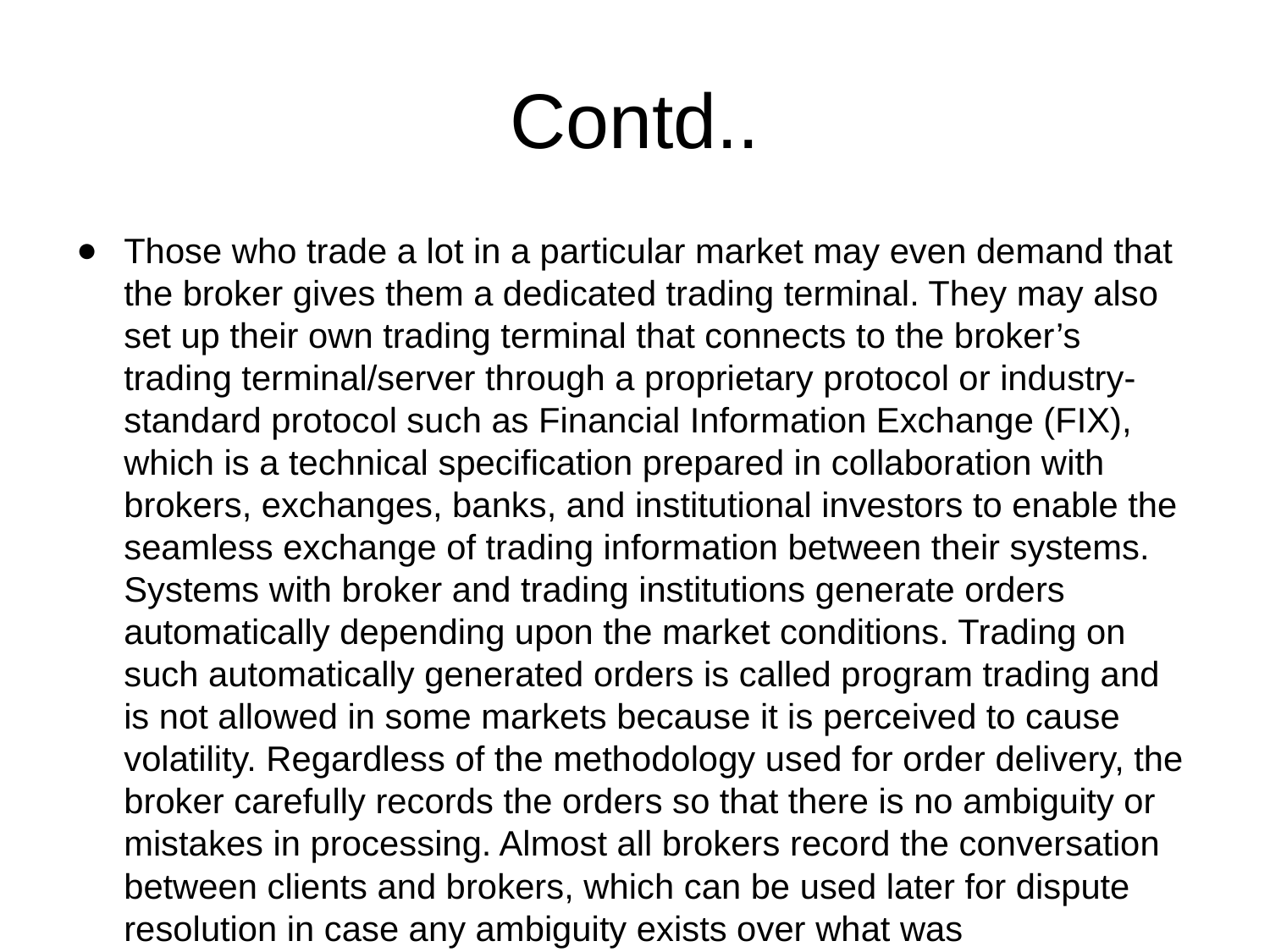

# Contd..
Those who trade a lot in a particular market may even demand that the broker gives them a dedicated trading terminal. They may also set up their own trading terminal that connects to the broker’s trading terminal/server through a proprietary protocol or industry-standard protocol such as Financial Information Exchange (FIX), which is a technical specification prepared in collaboration with brokers, exchanges, banks, and institutional investors to enable the seamless exchange of trading information between their systems. Systems with broker and trading institutions generate orders automatically depending upon the market conditions. Trading on such automatically generated orders is called program trading and is not allowed in some markets because it is perceived to cause volatility. Regardless of the methodology used for order delivery, the broker carefully records the orders so that there is no ambiguity or mistakes in processing. Almost all brokers record the conversation between clients and brokers, which can be used later for dispute resolution in case any ambiguity exists over what was communicated and what was interpreted and executed.